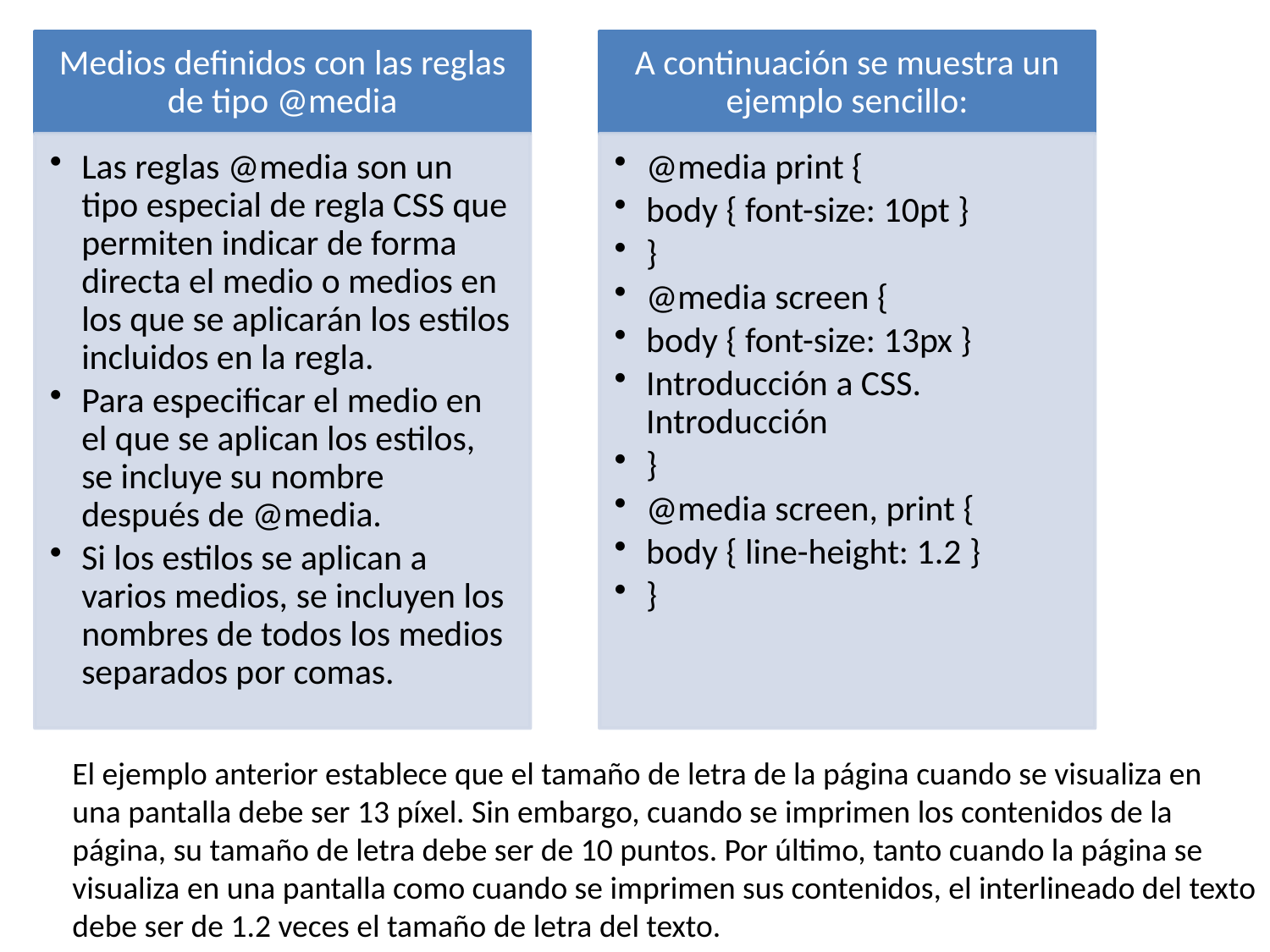

Medios definidos con las reglas de tipo @media
Las reglas @media son un tipo especial de regla CSS que permiten indicar de forma directa el medio o medios en los que se aplicarán los estilos incluidos en la regla.
Para especificar el medio en el que se aplican los estilos, se incluye su nombre después de @media.
Si los estilos se aplican a varios medios, se incluyen los nombres de todos los medios separados por comas.
A continuación se muestra un ejemplo sencillo:
@media print {
body { font-size: 10pt }
}
@media screen {
body { font-size: 13px }
Introducción a CSS. Introducción
}
@media screen, print {
body { line-height: 1.2 }
}
El ejemplo anterior establece que el tamaño de letra de la página cuando se visualiza en una pantalla debe ser 13 píxel. Sin embargo, cuando se imprimen los contenidos de la página, su tamaño de letra debe ser de 10 puntos. Por último, tanto cuando la página se visualiza en una pantalla como cuando se imprimen sus contenidos, el interlineado del texto debe ser de 1.2 veces el tamaño de letra del texto.